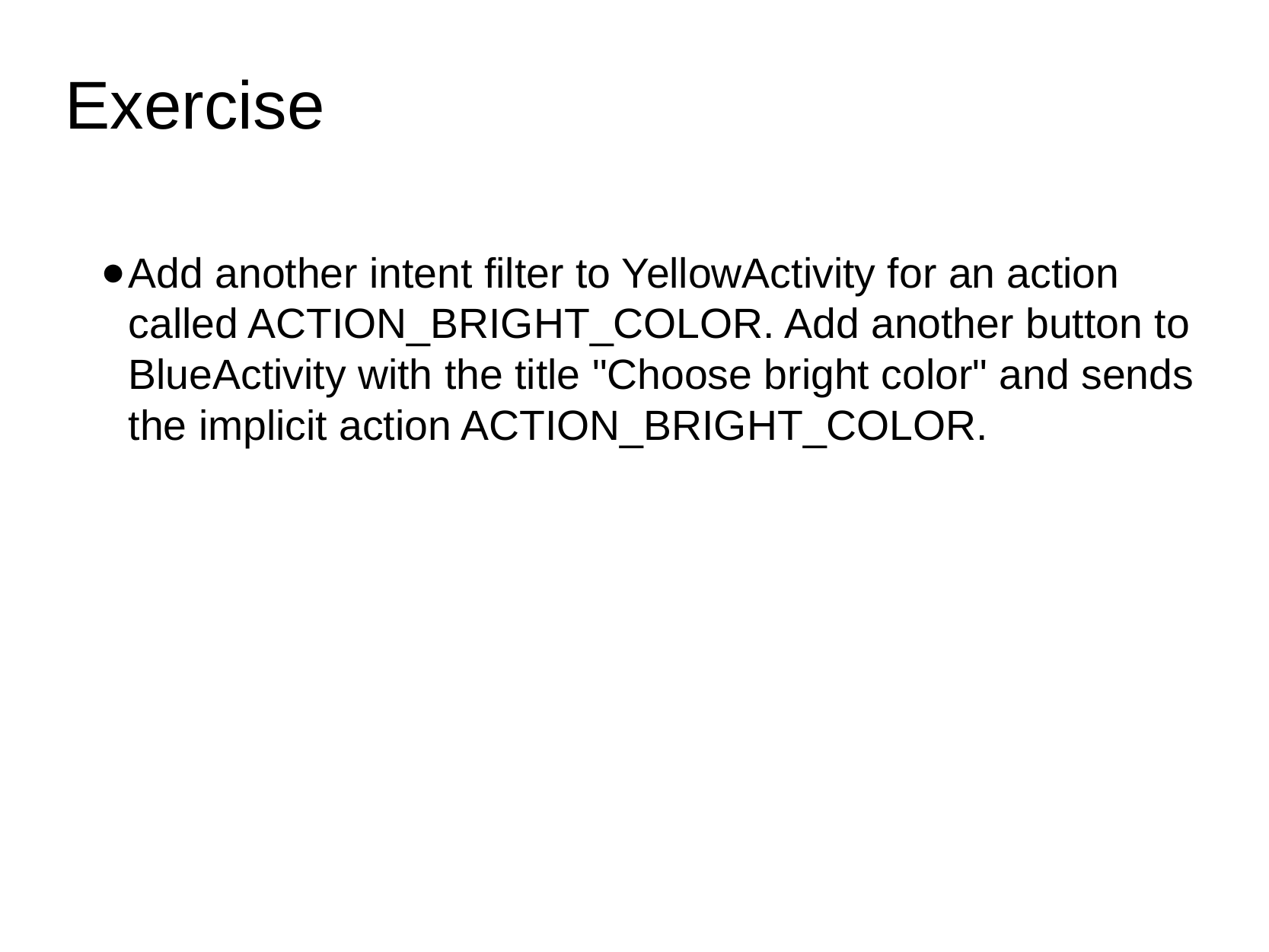

# Exercise
Add another intent filter to YellowActivity for an action called ACTION_BRIGHT_COLOR. Add another button to BlueActivity with the title "Choose bright color" and sends the implicit action ACTION_BRIGHT_COLOR.